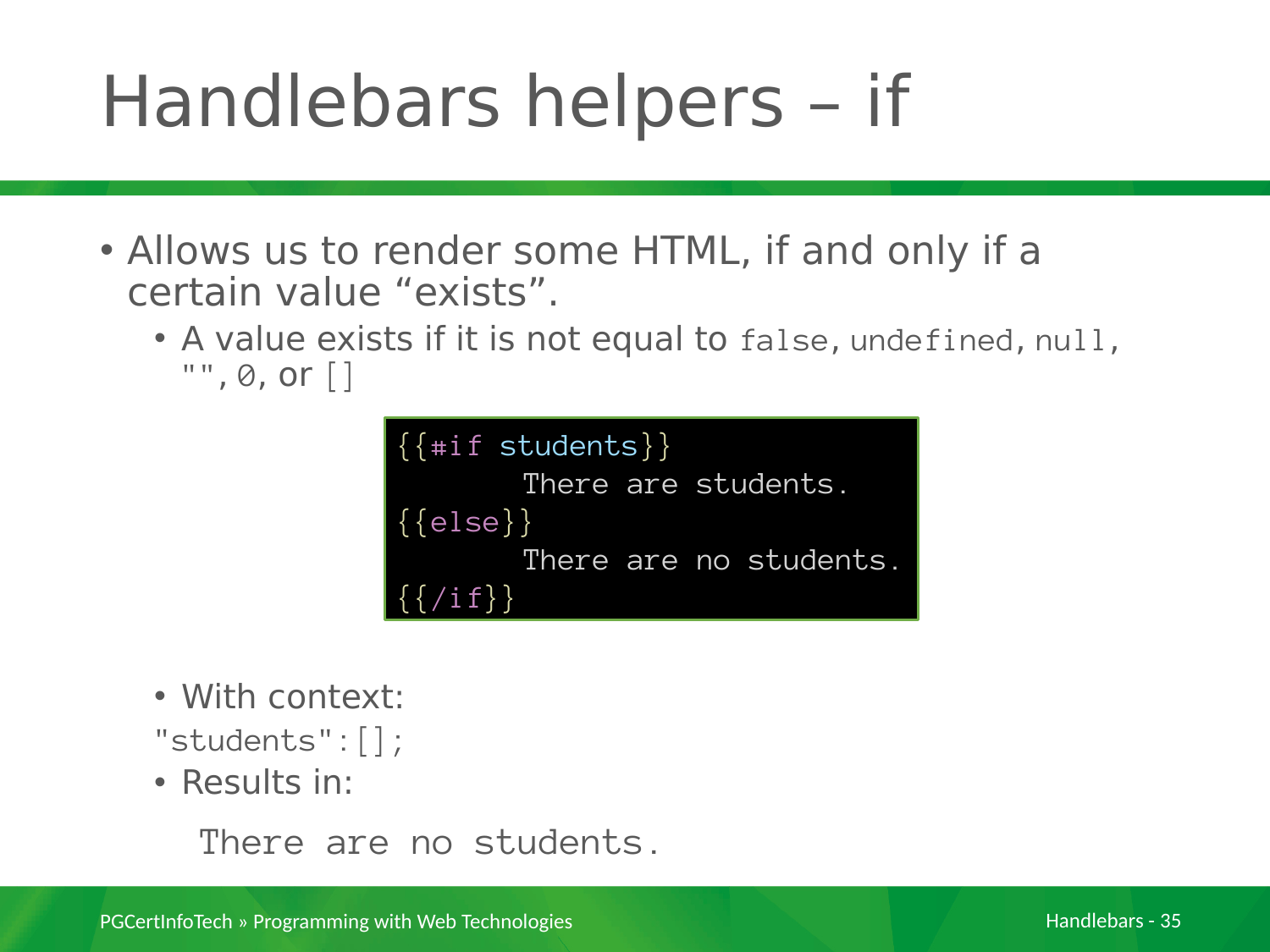

# Handlebars helpers – if
Allows us to render some HTML, if and only if a certain value “exists”.
A value exists if it is not equal to false, undefined, null, "", 0, or []

With context:
	"students":[];
Results in:
		There are no students.
{{#if students}}
	There are students.
{{else}}
	There are no students.
{{/if}}
PGCertInfoTech » Programming with Web Technologies